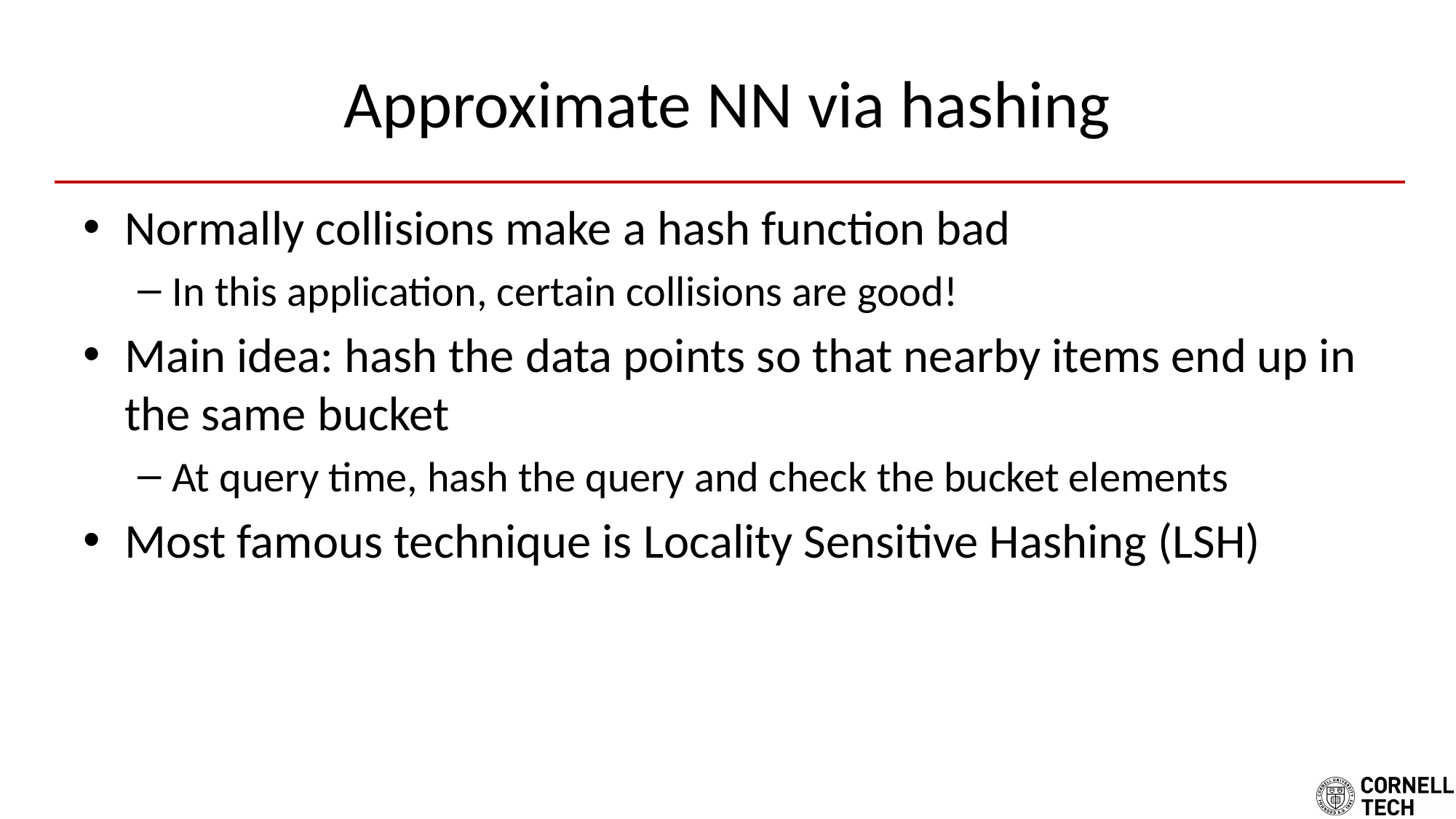

# Approximate NN via hashing
Normally collisions make a hash function bad
In this application, certain collisions are good!
Main idea: hash the data points so that nearby items end up in the same bucket
At query time, hash the query and check the bucket elements
Most famous technique is Locality Sensitive Hashing (LSH)